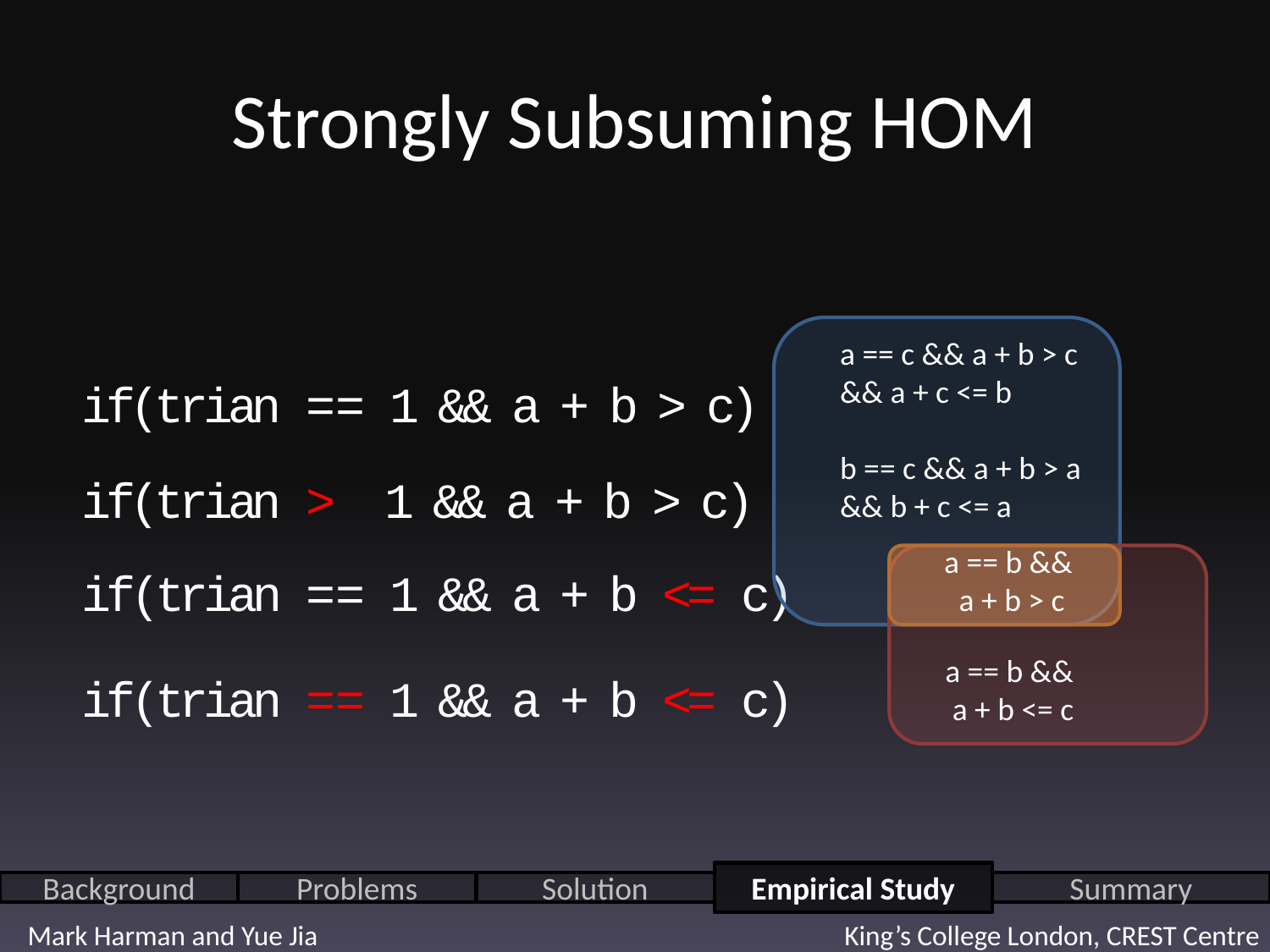

# Strongly Subsuming HOM

a == c && a + b > c && a + c <= b
b == c && a + b > a && b + c <= a

if(trian == 1 && a + b > c)
if(trian >  1 && a + b > c)
a == b &&
a + b > c

if(trian == 1 && a + b <= c)
a == b &&
 a + b <= c

if(trian == 1 && a + b <= c)
Empirical Study
Background
Problems
Solution
Summary
Mark Harman and Yue Jia                                                                                   King’s College London, CREST Centre